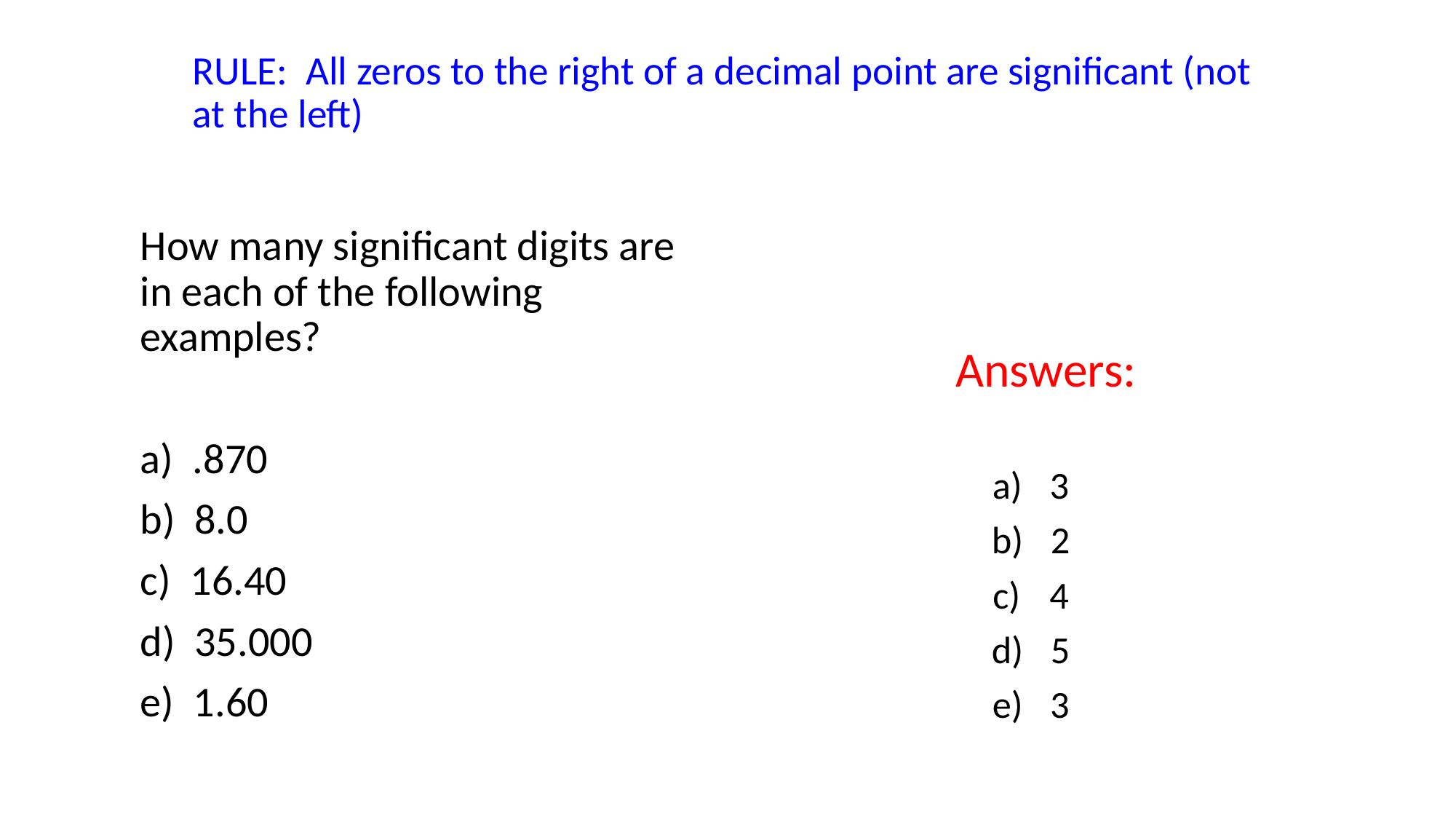

# RULE:  All zeros to the right of a decimal point are significant (not at the left)
	How many significant digits are in each of the following examples?

	a)  .870
	b)  8.0
	c)  16.40
	d)  35.000
	e)  1.60

Answers:

3
2
4
5
3